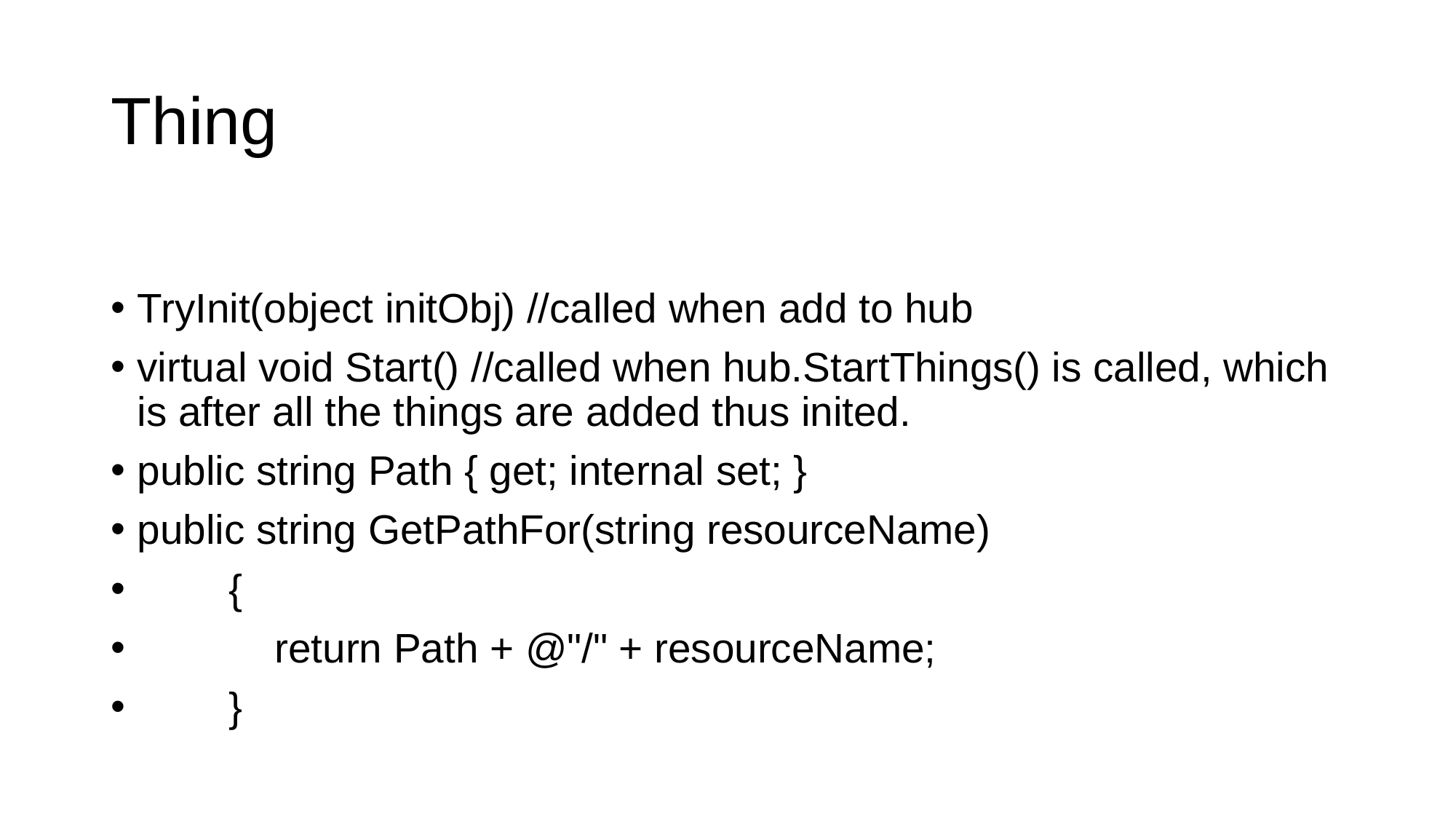

# Thing

TryInit(object initObj) //called when add to hub
virtual void Start() //called when hub.StartThings() is called, which is after all the things are added thus inited.
public string Path { get; internal set; }
public string GetPathFor(string resourceName)
        {
            return Path + @"/" + resourceName;
        }